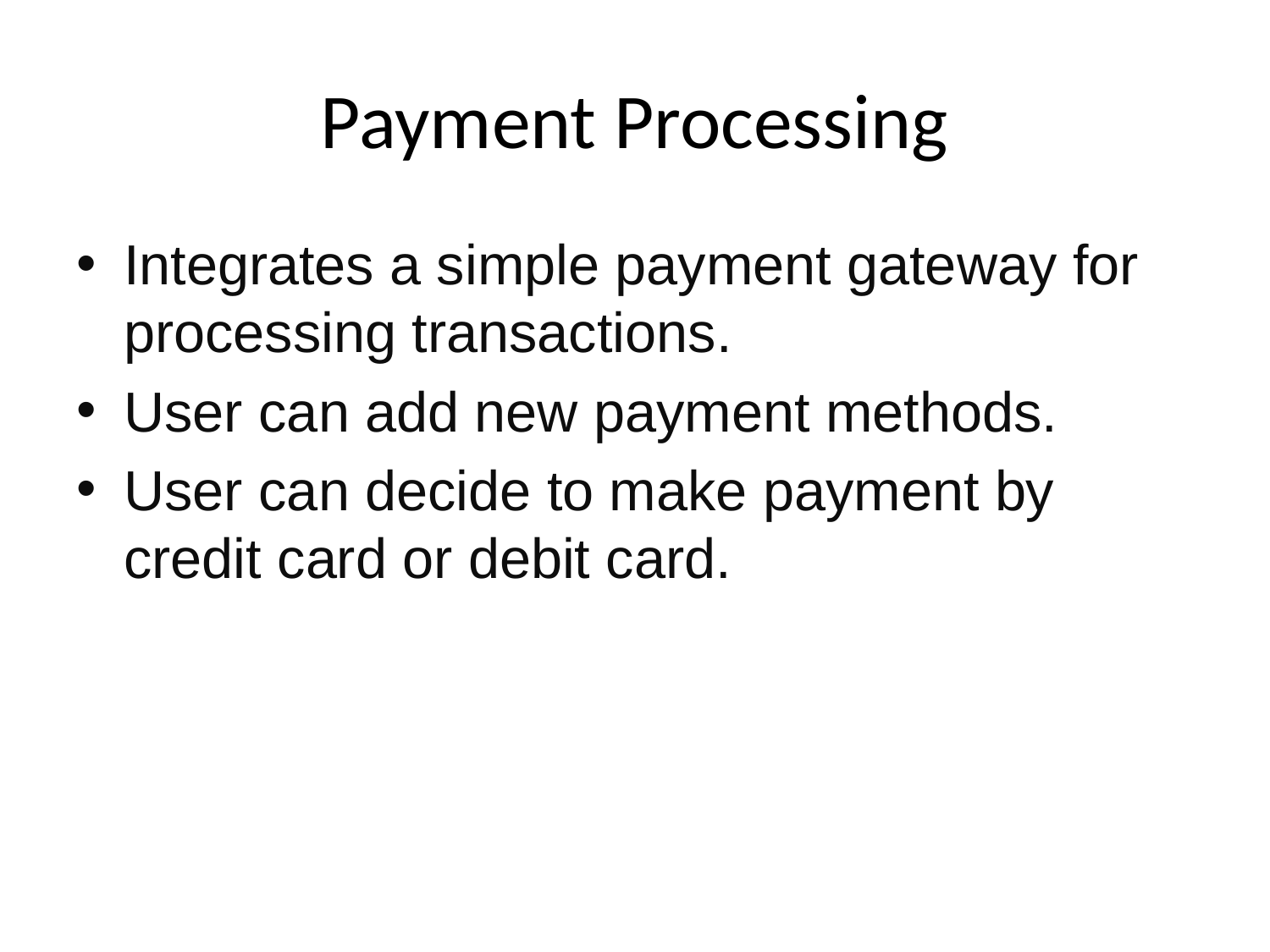

# Payment Processing
Integrates a simple payment gateway for processing transactions.
User can add new payment methods.
User can decide to make payment by credit card or debit card.